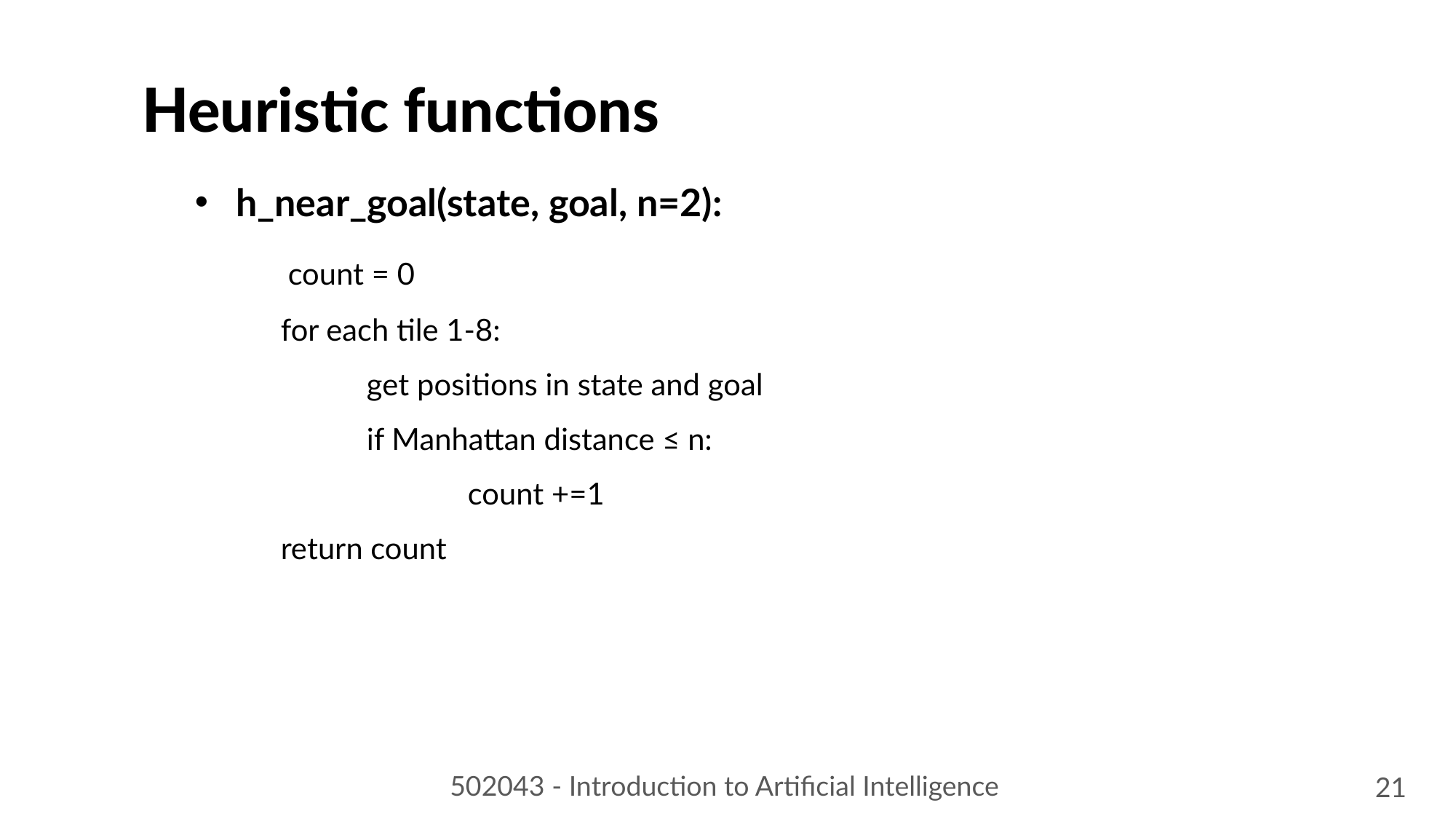

Heuristic functions
h_near_goal(state, goal, n=2):
    count = 0
    for each tile 1-8:
        get positions in state and goal
        if Manhattan distance ≤ n:
	count +=1
    return count
502043 - Introduction to Artificial Intelligence
21